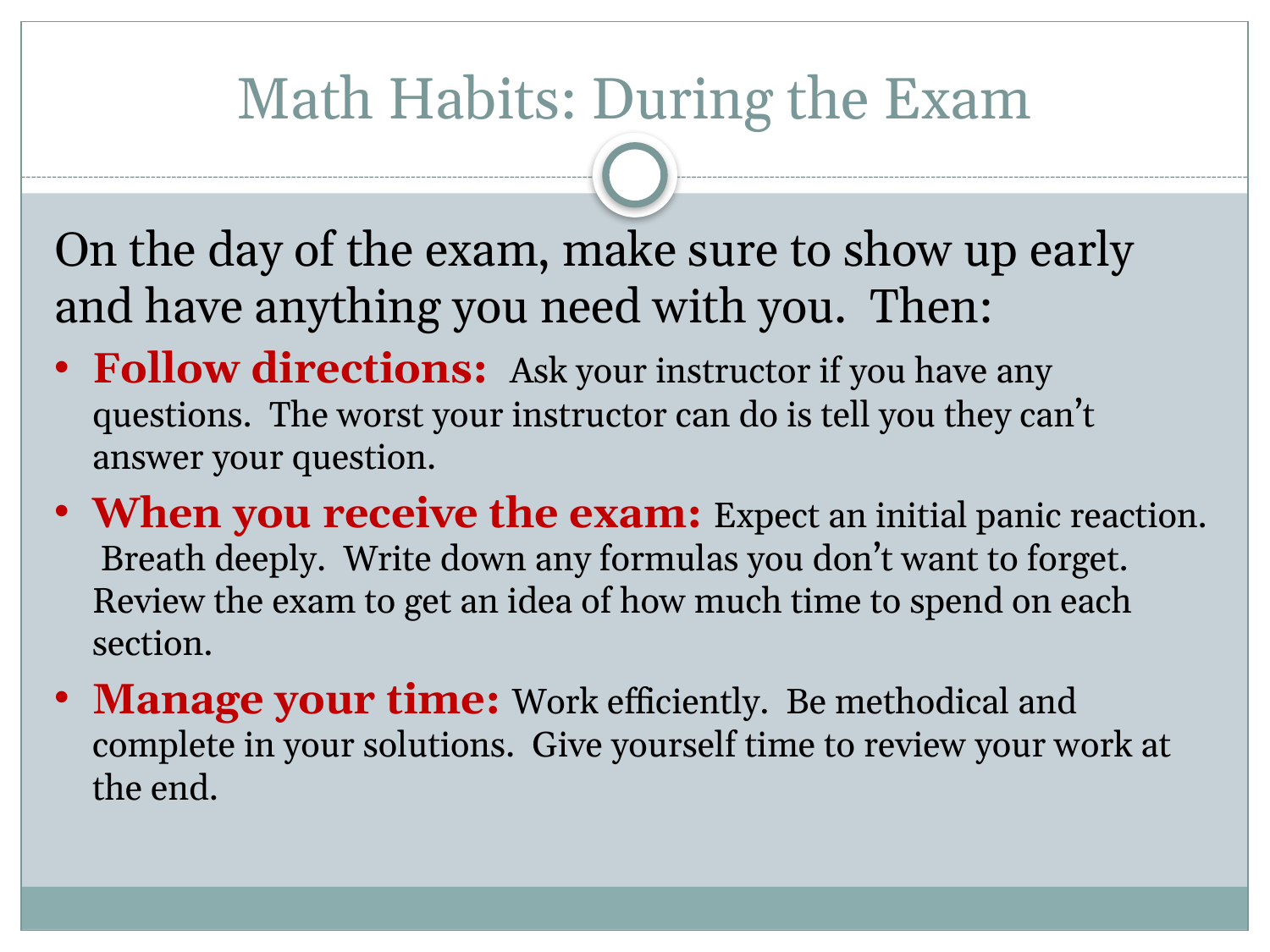

# Math Habits: During the Exam
On the day of the exam, make sure to show up early and have anything you need with you.  Then:
Follow directions:  Ask your instructor if you have any questions.  The worst your instructor can do is tell you they can’t answer your question.
When you receive the exam: Expect an initial panic reaction.  Breath deeply.  Write down any formulas you don’t want to forget.  Review the exam to get an idea of how much time to spend on each section.
Manage your time: Work efficiently.  Be methodical and complete in your solutions.  Give yourself time to review your work at the end.